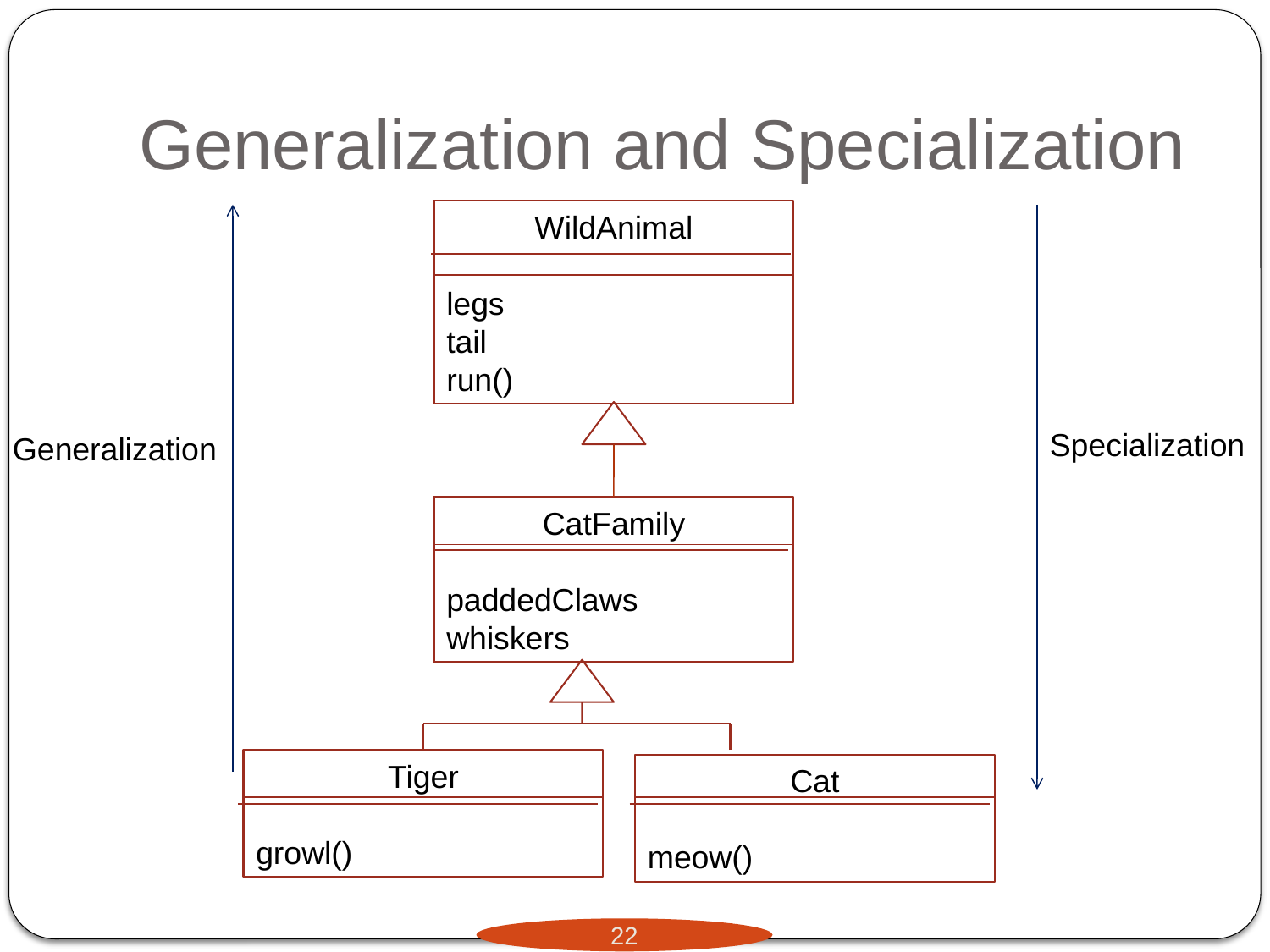

# Generalization and Specialization
WildAnimal

legs
tail
run()

Specialization
Generalization
CatFamily

paddedClaws
whiskers

Tiger

growl()
Cat

meow()
22